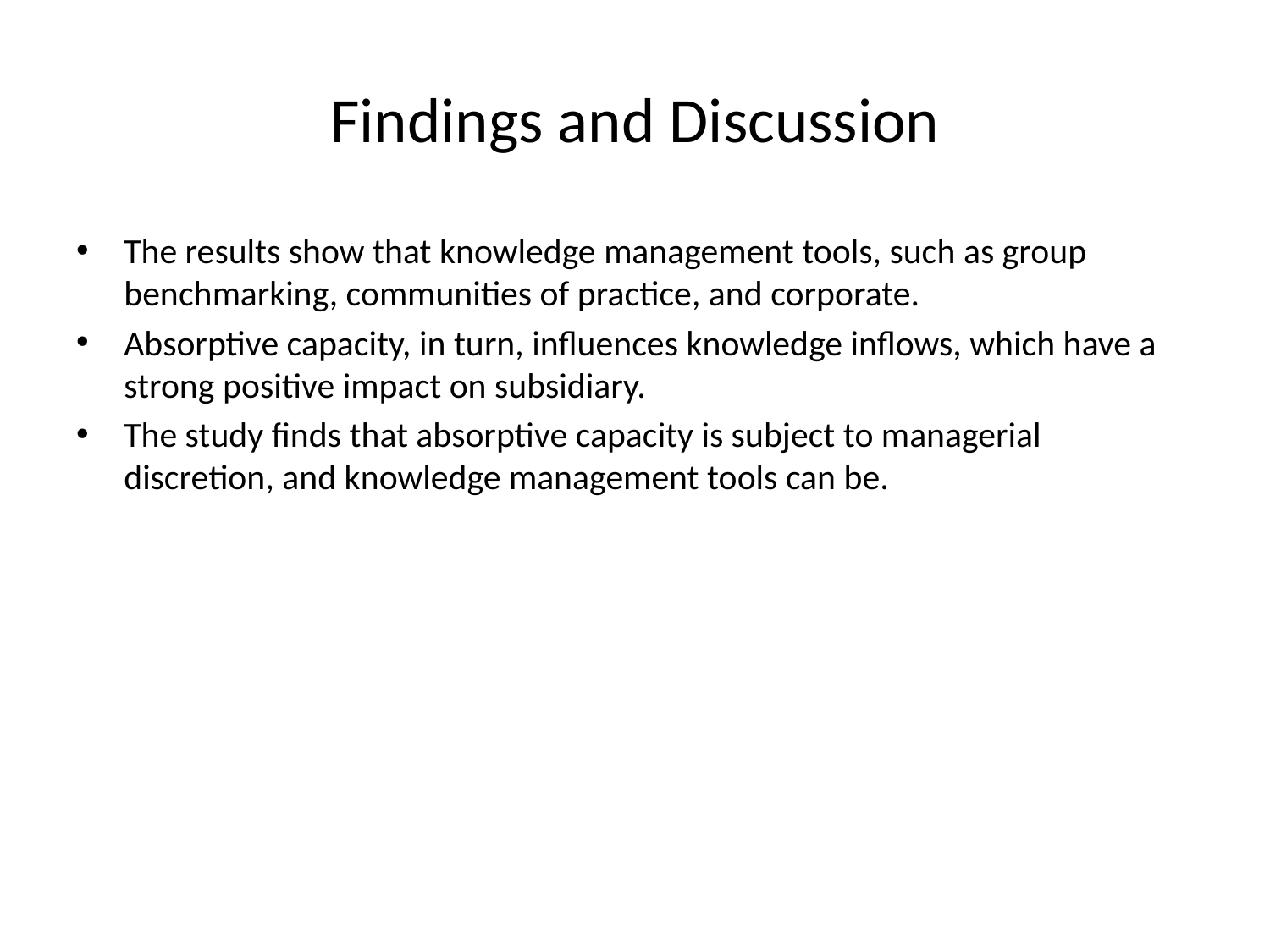

# Findings and Discussion
The results show that knowledge management tools, such as group benchmarking, communities of practice, and corporate.
Absorptive capacity, in turn, influences knowledge inflows, which have a strong positive impact on subsidiary.
The study finds that absorptive capacity is subject to managerial discretion, and knowledge management tools can be.